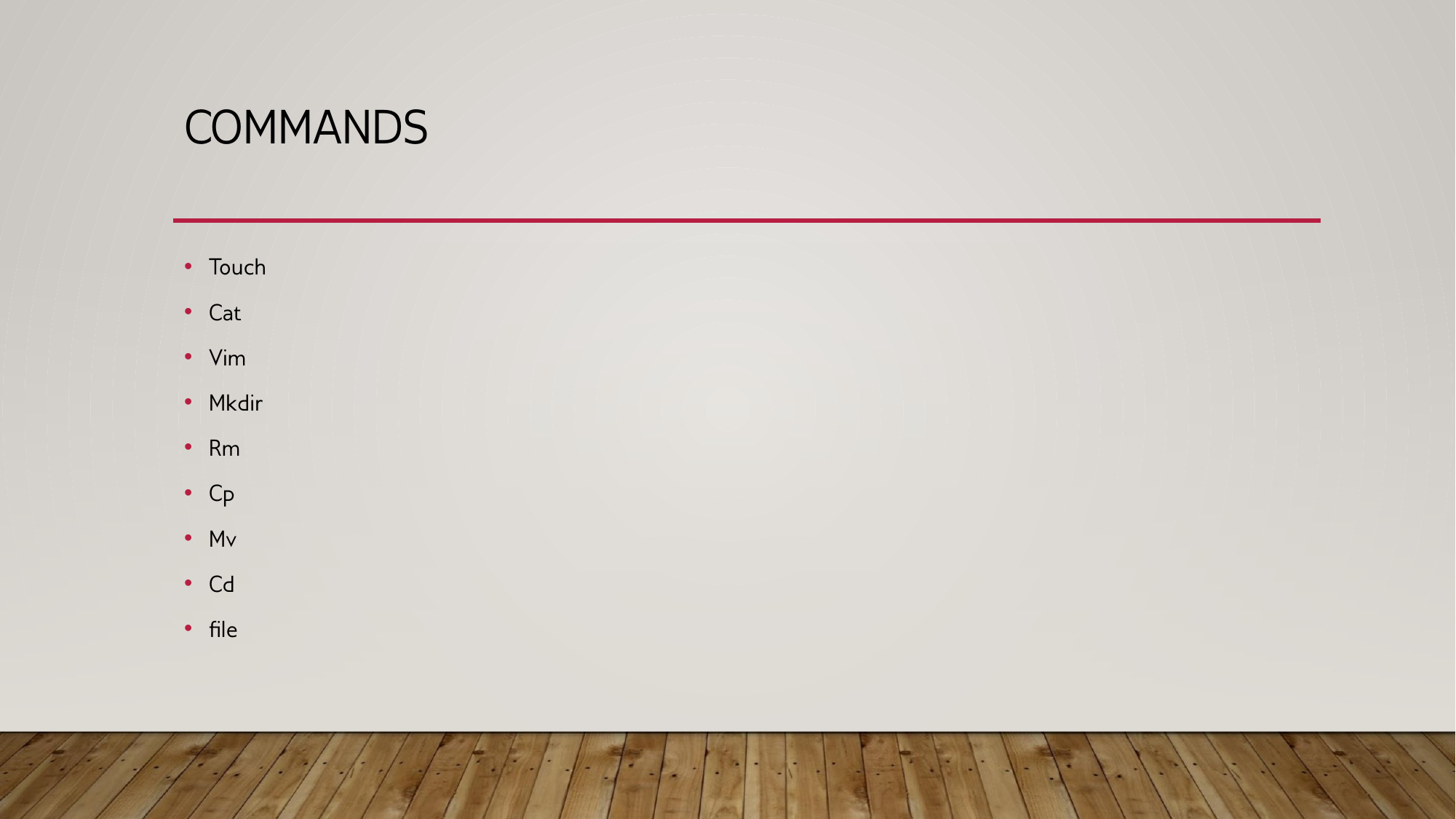

# COMMANDS
Touch
Cat
Vim
Mkdir
Rm
Cp
Mv
Cd
file